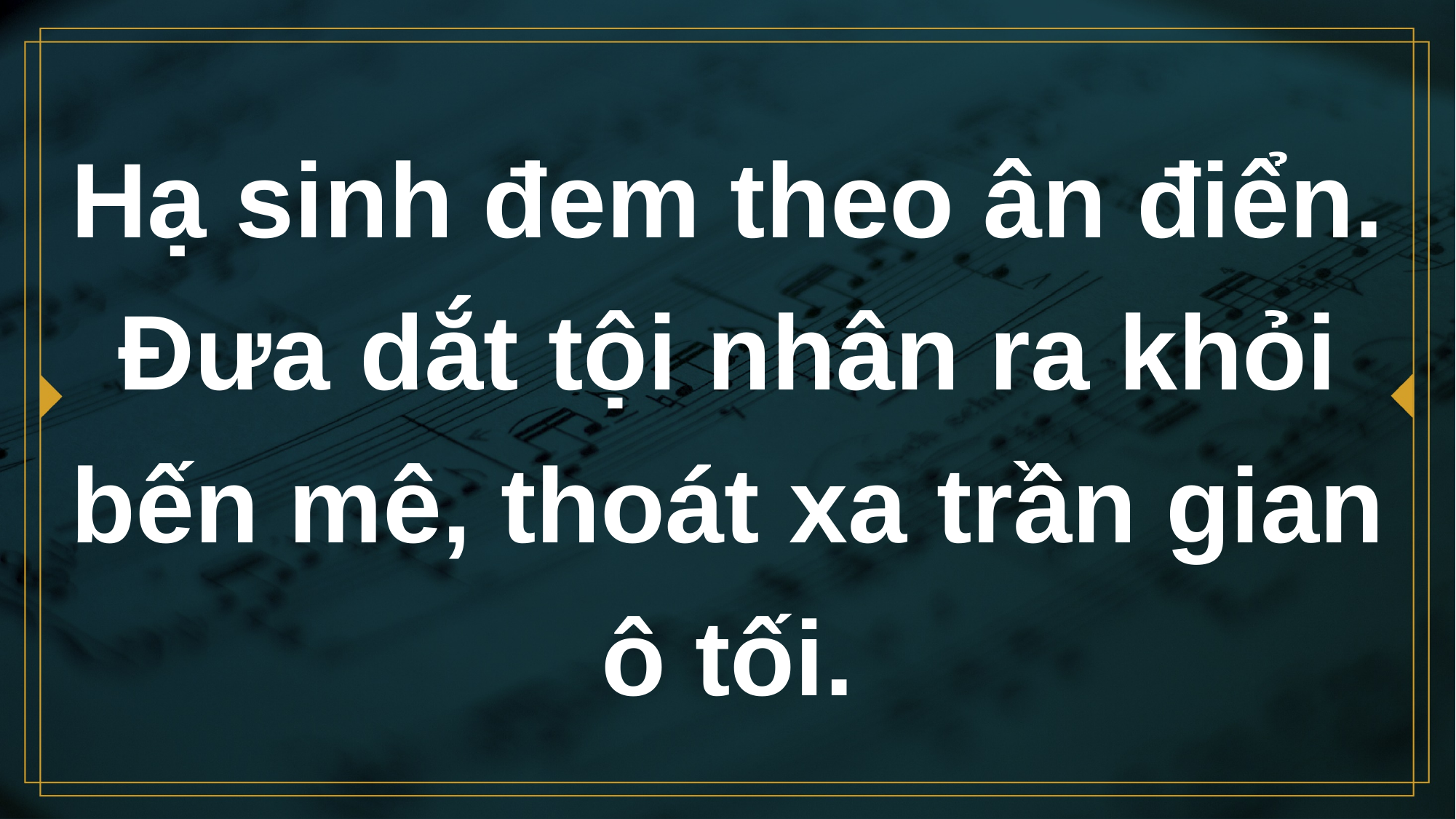

# Hạ sinh đem theo ân điển. Ðưa dắt tội nhân ra khỏi bến mê, thoát xa trần gian ô tối.